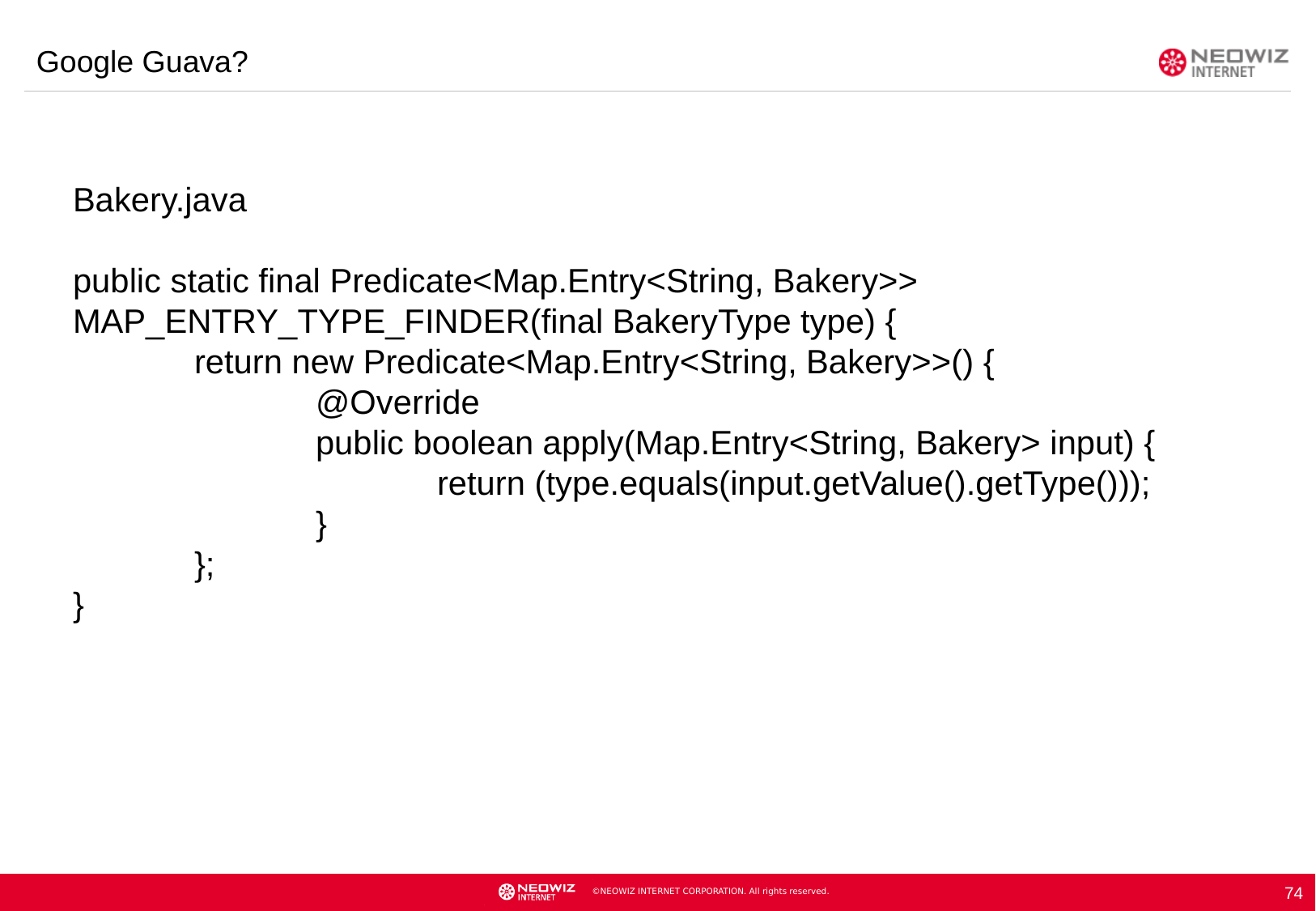

Google Guava?

Bakery.java

public static final Predicate<Map.Entry<String, Bakery>> MAP_ENTRY_TYPE_FINDER(final BakeryType type) {
	return new Predicate<Map.Entry<String, Bakery>>() {
		@Override
		public boolean apply(Map.Entry<String, Bakery> input) {
			return (type.equals(input.getValue().getType()));
		}
	};
}

74